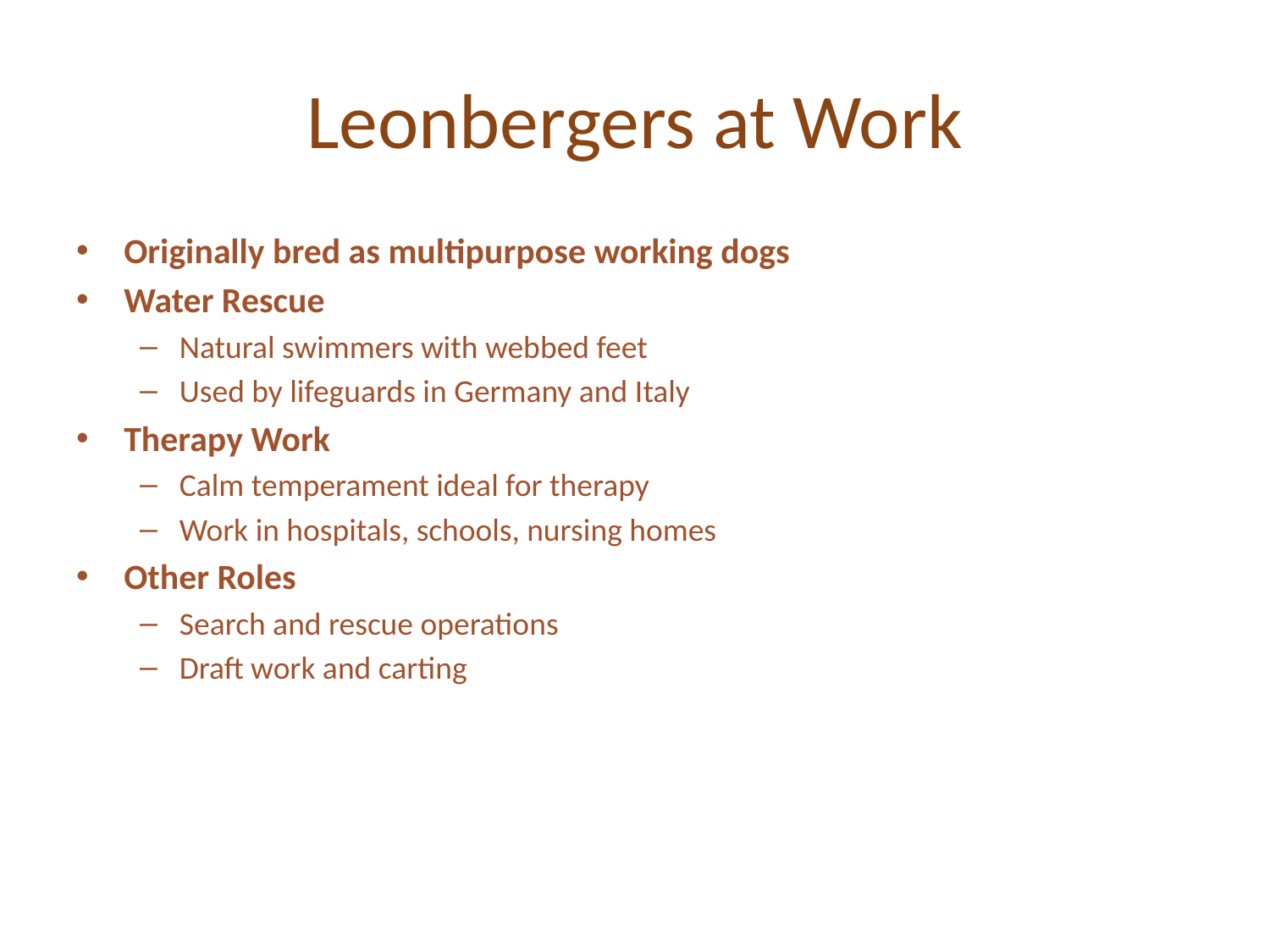

# Leonbergers at Work
Originally bred as multipurpose working dogs
Water Rescue
Natural swimmers with webbed feet
Used by lifeguards in Germany and Italy
Therapy Work
Calm temperament ideal for therapy
Work in hospitals, schools, nursing homes
Other Roles
Search and rescue operations
Draft work and carting